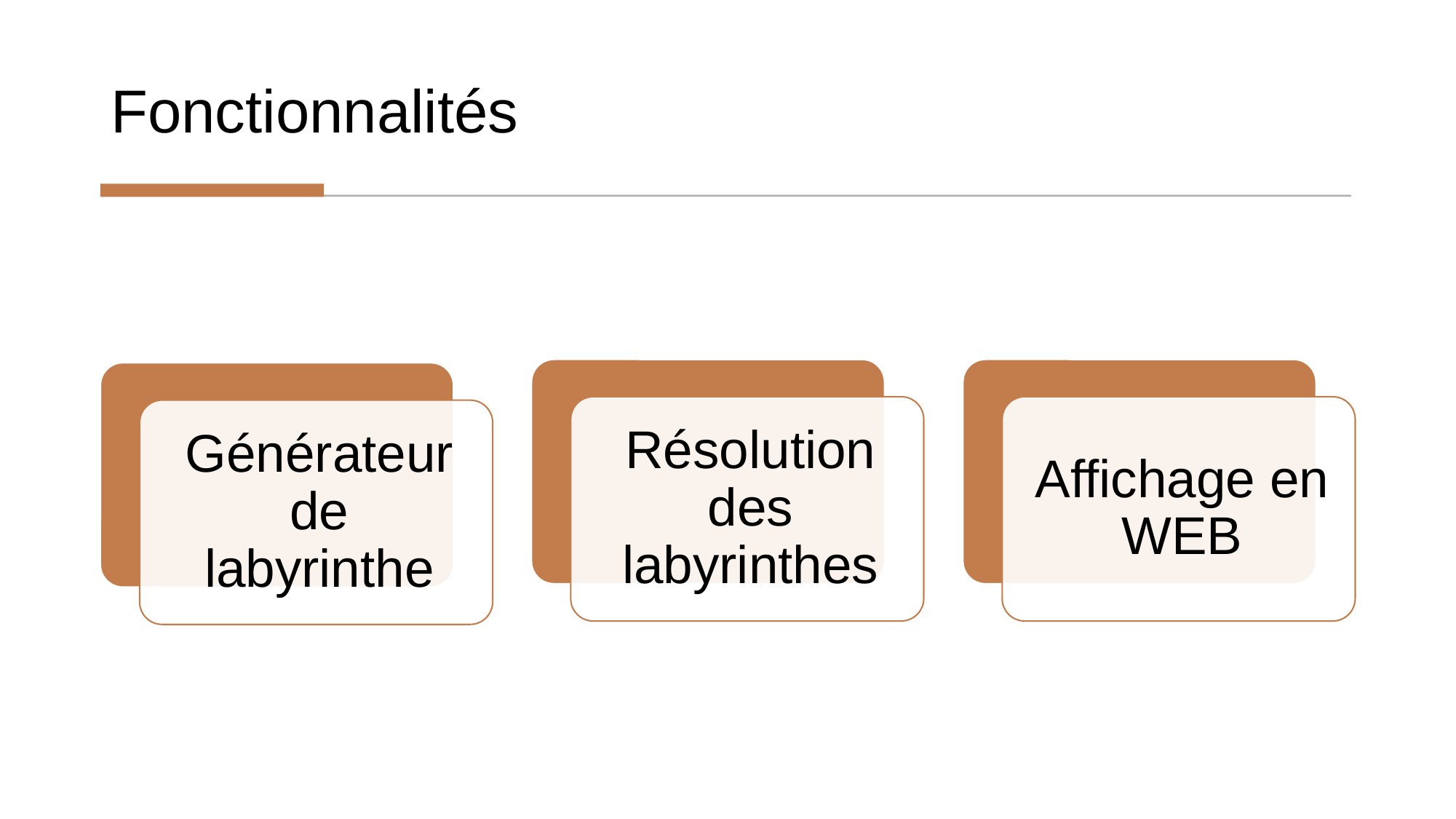

# Fonctionnalités

Générateur de labyrinthe
Résolution des labyrinthes
Affichage en WEB